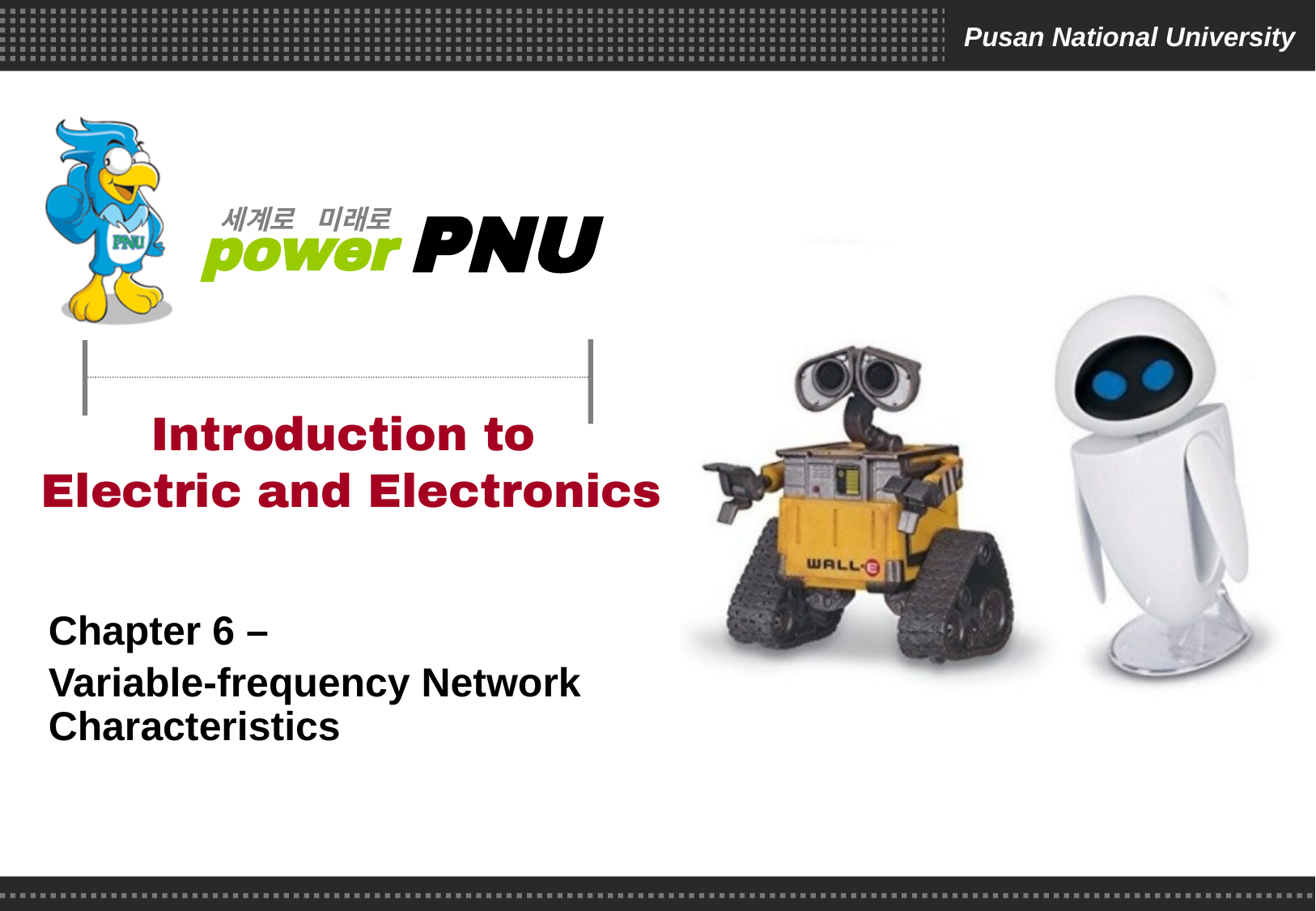

# Introduction to Electric and Electronics
Chapter 6 –
Variable-frequency Network Characteristics